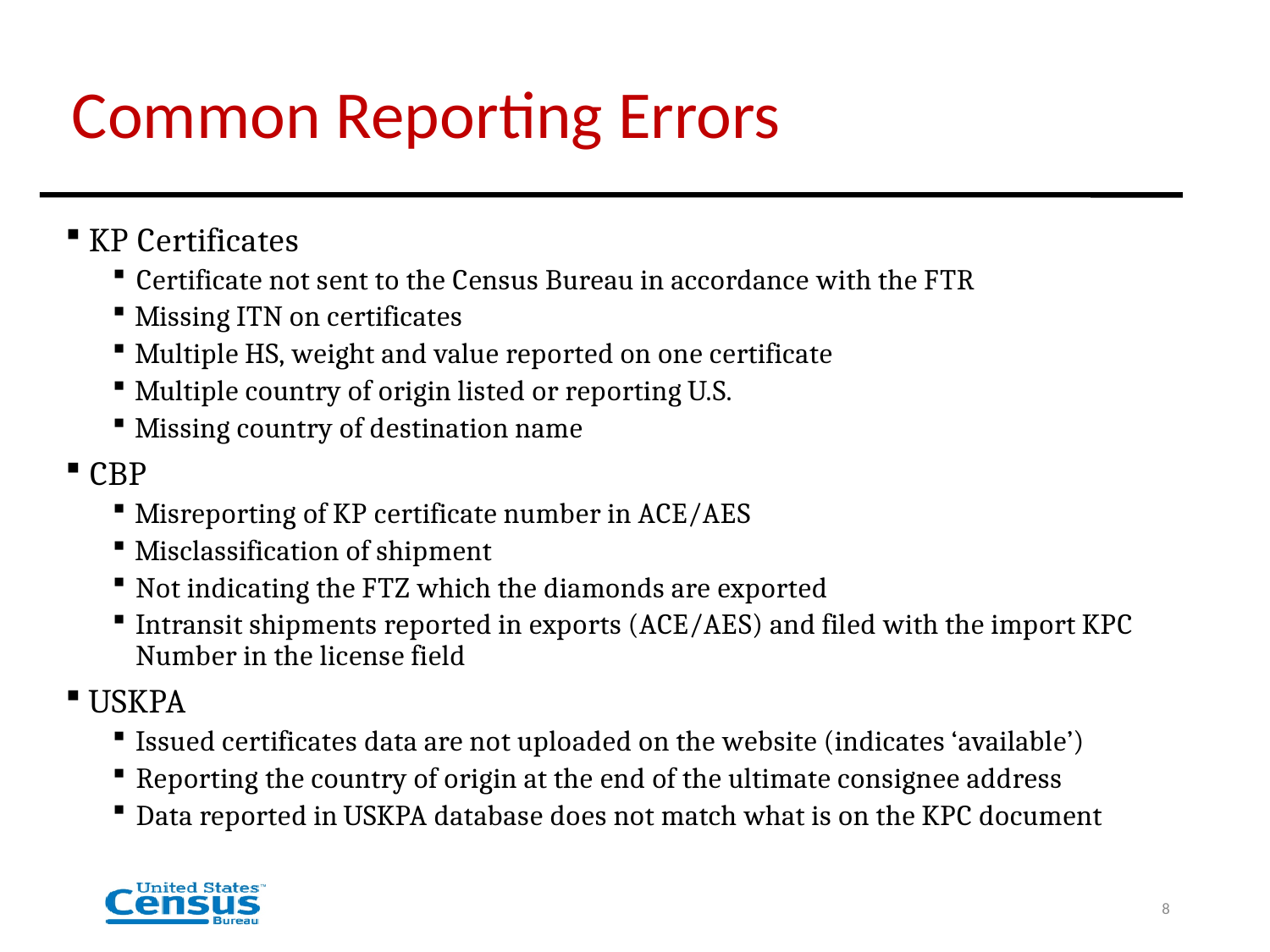

# Common Reporting Errors

KP Certificates
Certificate not sent to the Census Bureau in accordance with the FTR
Missing ITN on certificates
Multiple HS, weight and value reported on one certificate
Multiple country of origin listed or reporting U.S.
Missing country of destination name
CBP
Misreporting of KP certificate number in ACE/AES
Misclassification of shipment
Not indicating the FTZ which the diamonds are exported
Intransit shipments reported in exports (ACE/AES) and filed with the import KPC Number in the license field
USKPA
Issued certificates data are not uploaded on the website (indicates ‘available’)
Reporting the country of origin at the end of the ultimate consignee address
Data reported in USKPA database does not match what is on the KPC document

8